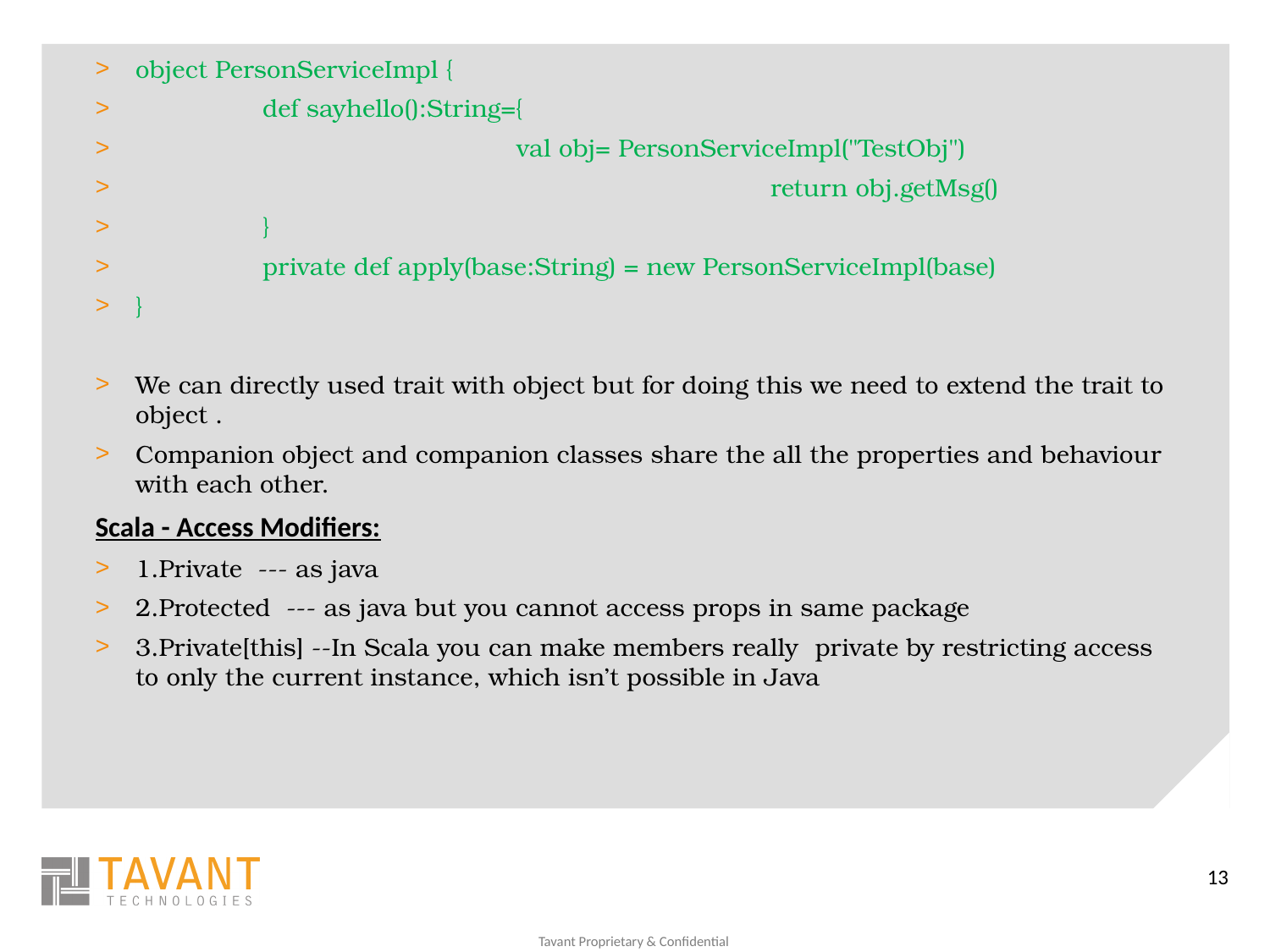

object PersonServiceImpl {
	def sayhello():String={
			val obj= PersonServiceImpl("TestObj")
					return obj.getMsg()
	}
	private def apply(base:String) = new PersonServiceImpl(base)
}

We can directly used trait with object but for doing this we need to extend the trait to object .
Companion object and companion classes share the all the properties and behaviour with each other.
Scala - Access Modifiers:
1.Private  --- as java
2.Protected  --- as java but you cannot access props in same package
3.Private[this] --In Scala you can make members really  private by restricting access to only the current instance, which isn’t possible in Java

13